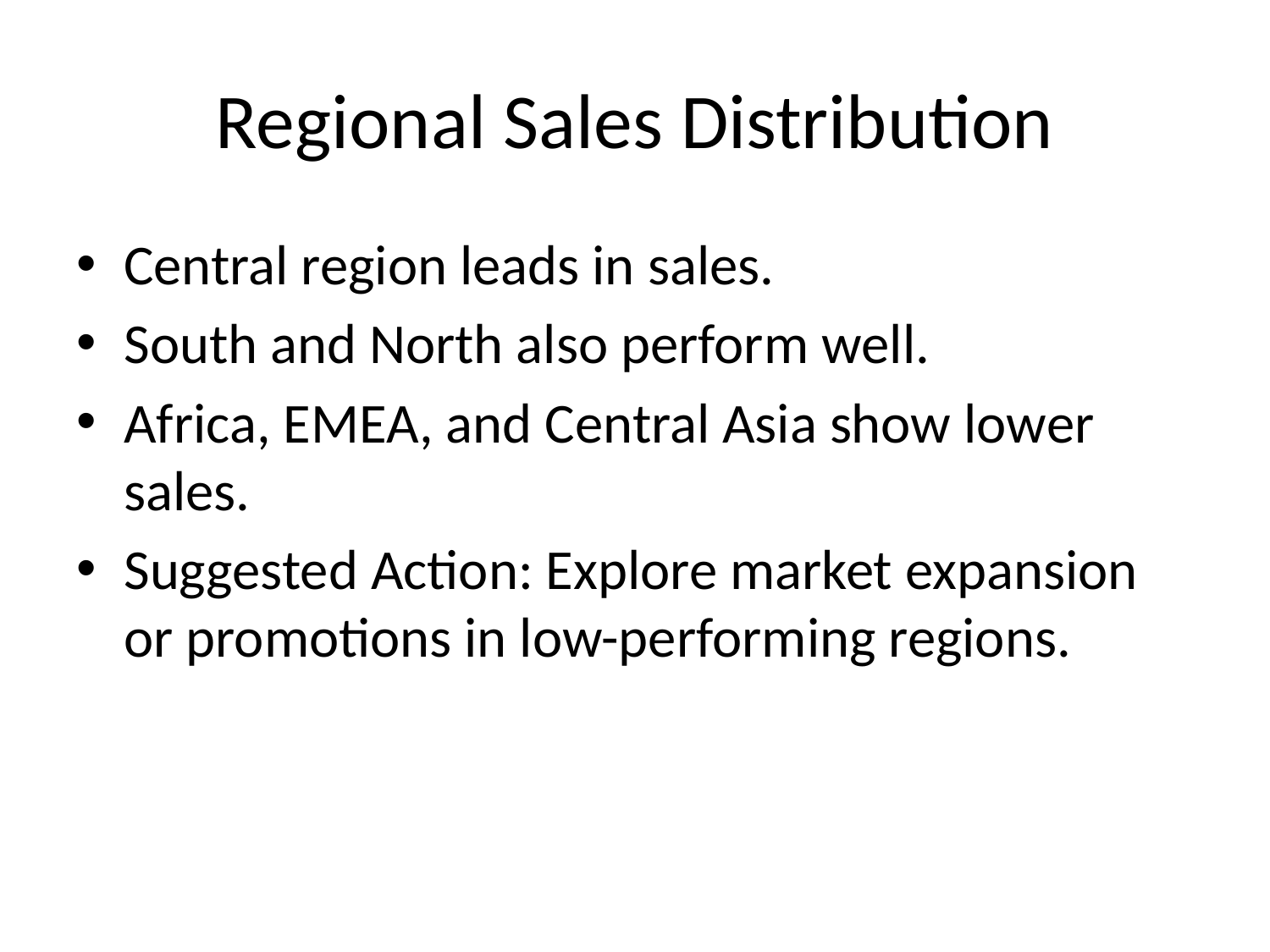

# Regional Sales Distribution
Central region leads in sales.
South and North also perform well.
Africa, EMEA, and Central Asia show lower sales.
Suggested Action: Explore market expansion or promotions in low-performing regions.